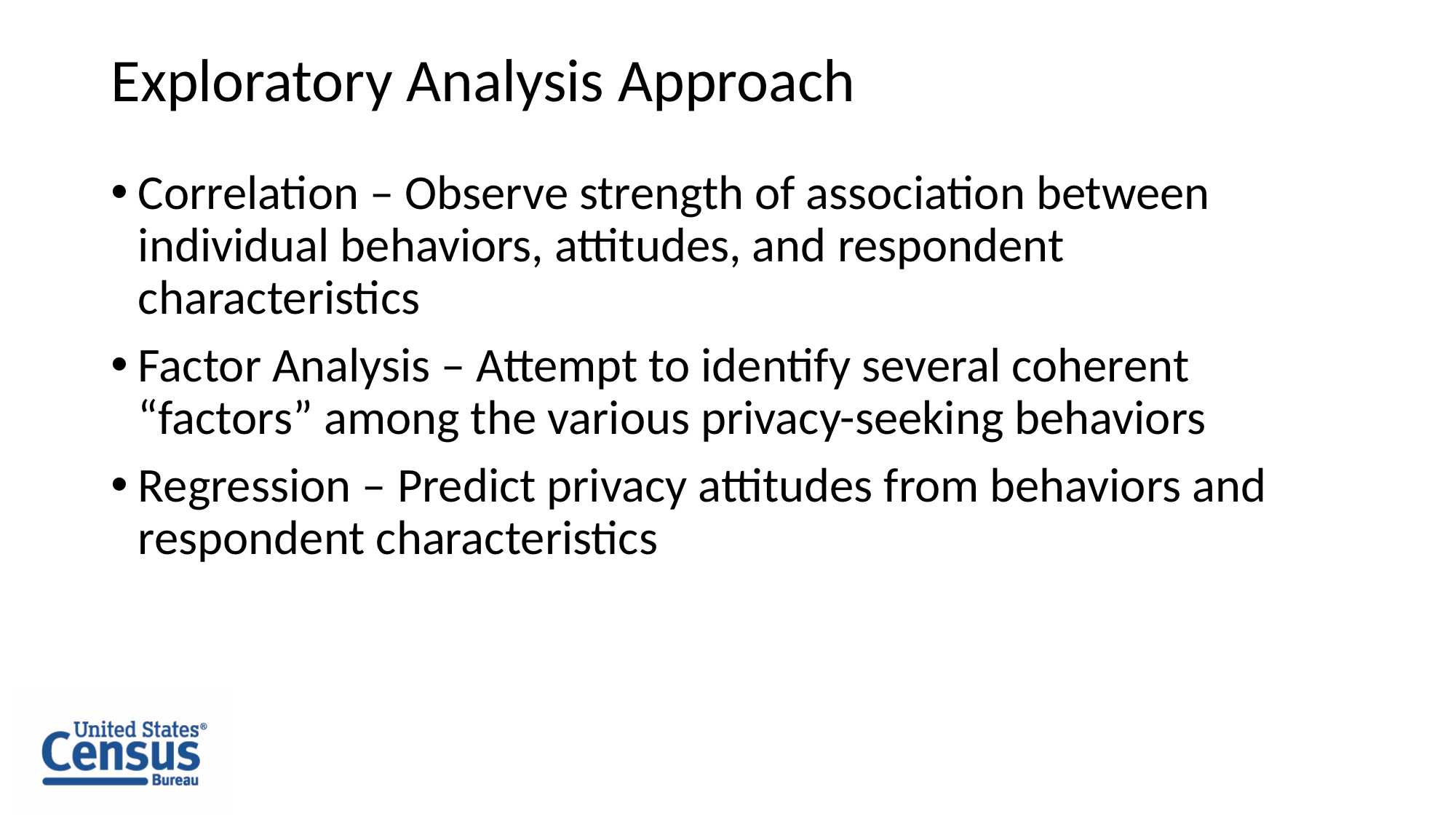

# Exploratory Analysis Approach
Correlation – Observe strength of association between individual behaviors, attitudes, and respondent characteristics
Factor Analysis – Attempt to identify several coherent “factors” among the various privacy-seeking behaviors
Regression – Predict privacy attitudes from behaviors and respondent characteristics